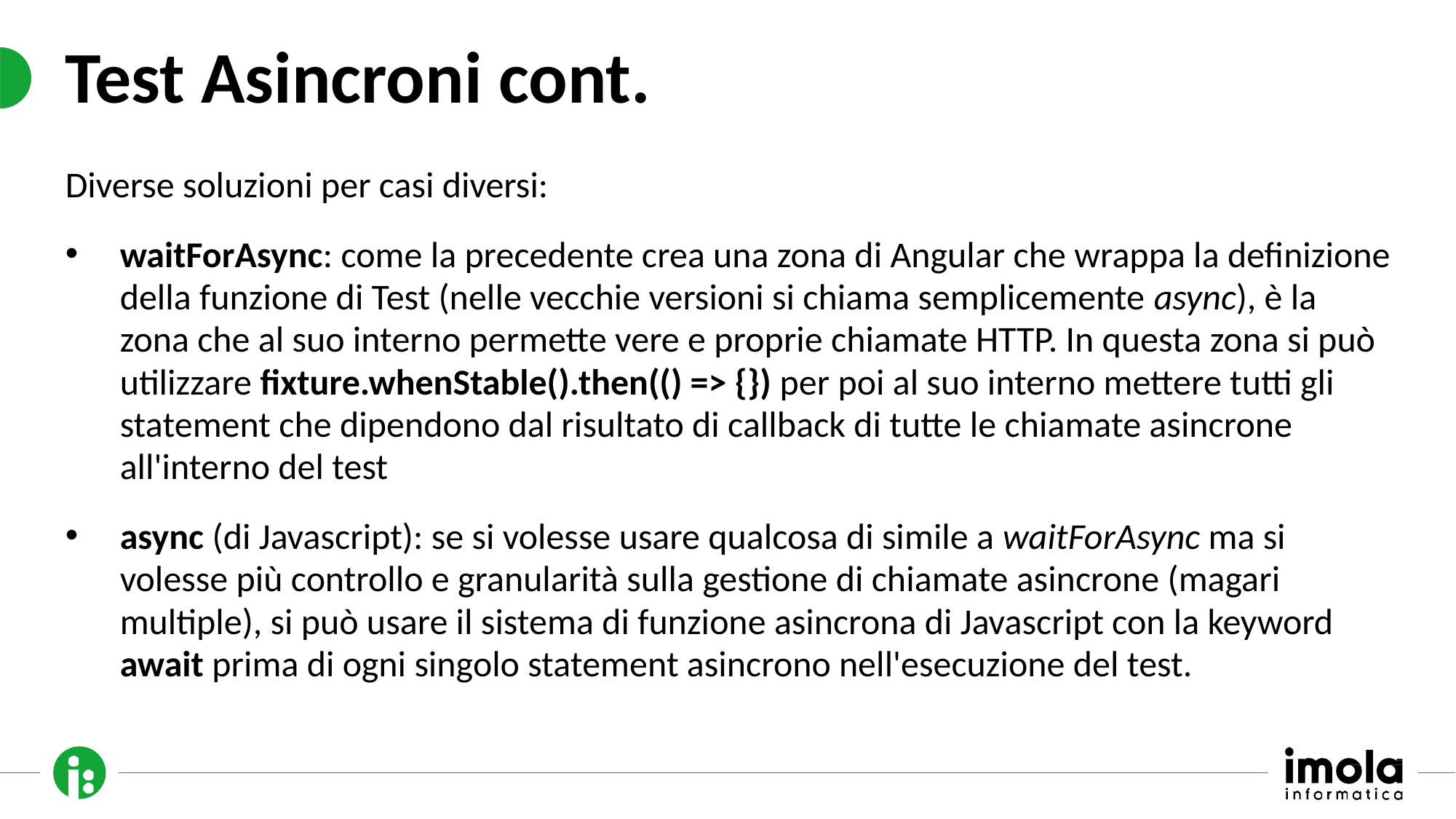

# Test Asincroni cont.
Diverse soluzioni per casi diversi:
waitForAsync: come la precedente crea una zona di Angular che wrappa la definizione della funzione di Test (nelle vecchie versioni si chiama semplicemente async), è la zona che al suo interno permette vere e proprie chiamate HTTP. In questa zona si può utilizzare fixture.whenStable().then(() => {}) per poi al suo interno mettere tutti gli statement che dipendono dal risultato di callback di tutte le chiamate asincrone all'interno del test
async (di Javascript): se si volesse usare qualcosa di simile a waitForAsync ma si volesse più controllo e granularità sulla gestione di chiamate asincrone (magari multiple), si può usare il sistema di funzione asincrona di Javascript con la keyword await prima di ogni singolo statement asincrono nell'esecuzione del test.